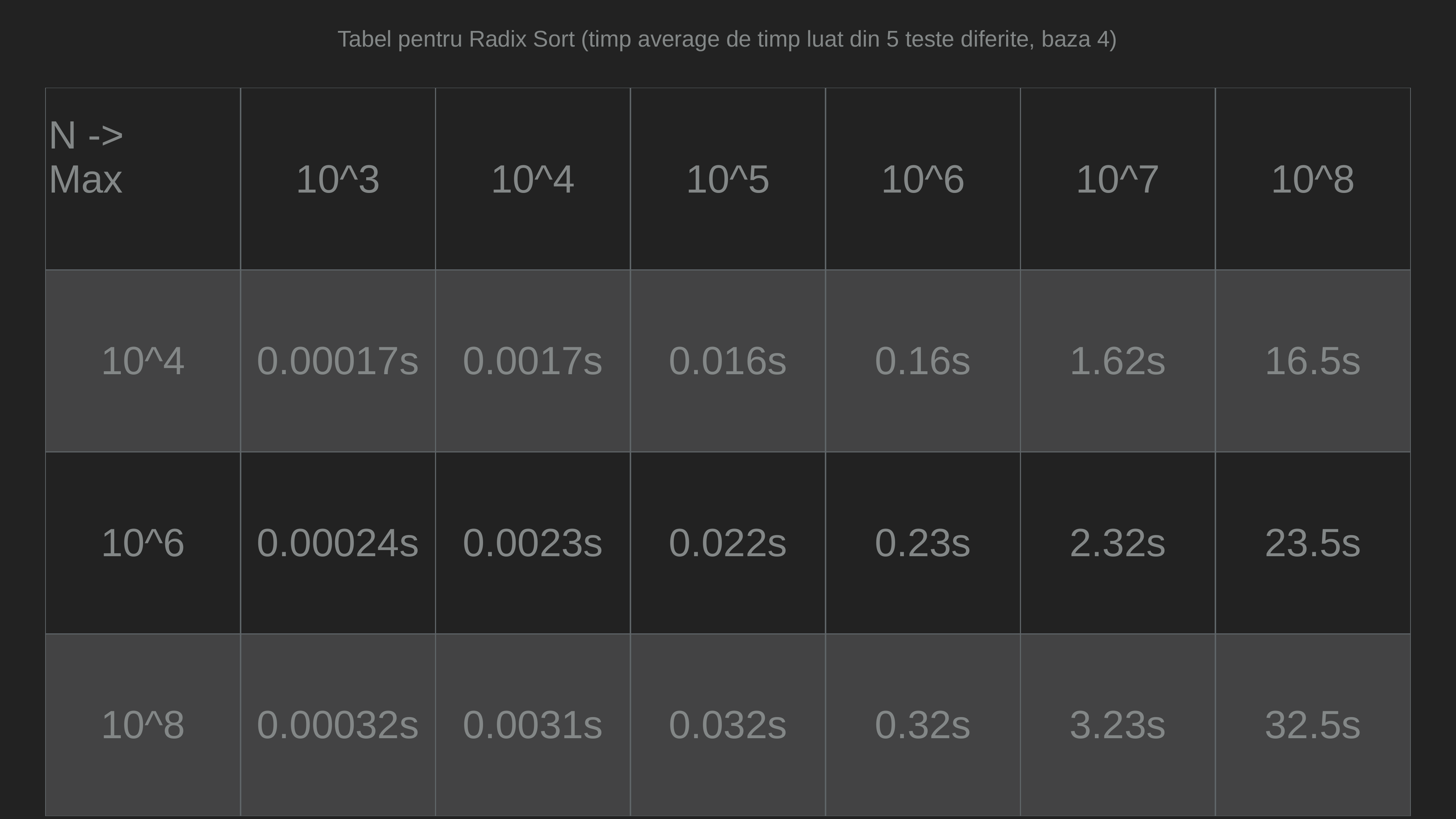

Tabel pentru Radix Sort (timp average de timp luat din 5 teste diferite, baza 4)
| N -> Max | 10^3 | 10^4 | 10^5 | 10^6 | 10^7 | 10^8 |
| --- | --- | --- | --- | --- | --- | --- |
| 10^4 | 0.00017s | 0.0017s | 0.016s | 0.16s | 1.62s | 16.5s |
| 10^6 | 0.00024s | 0.0023s | 0.022s | 0.23s | 2.32s | 23.5s |
| 10^8 | 0.00032s | 0.0031s | 0.032s | 0.32s | 3.23s | 32.5s |